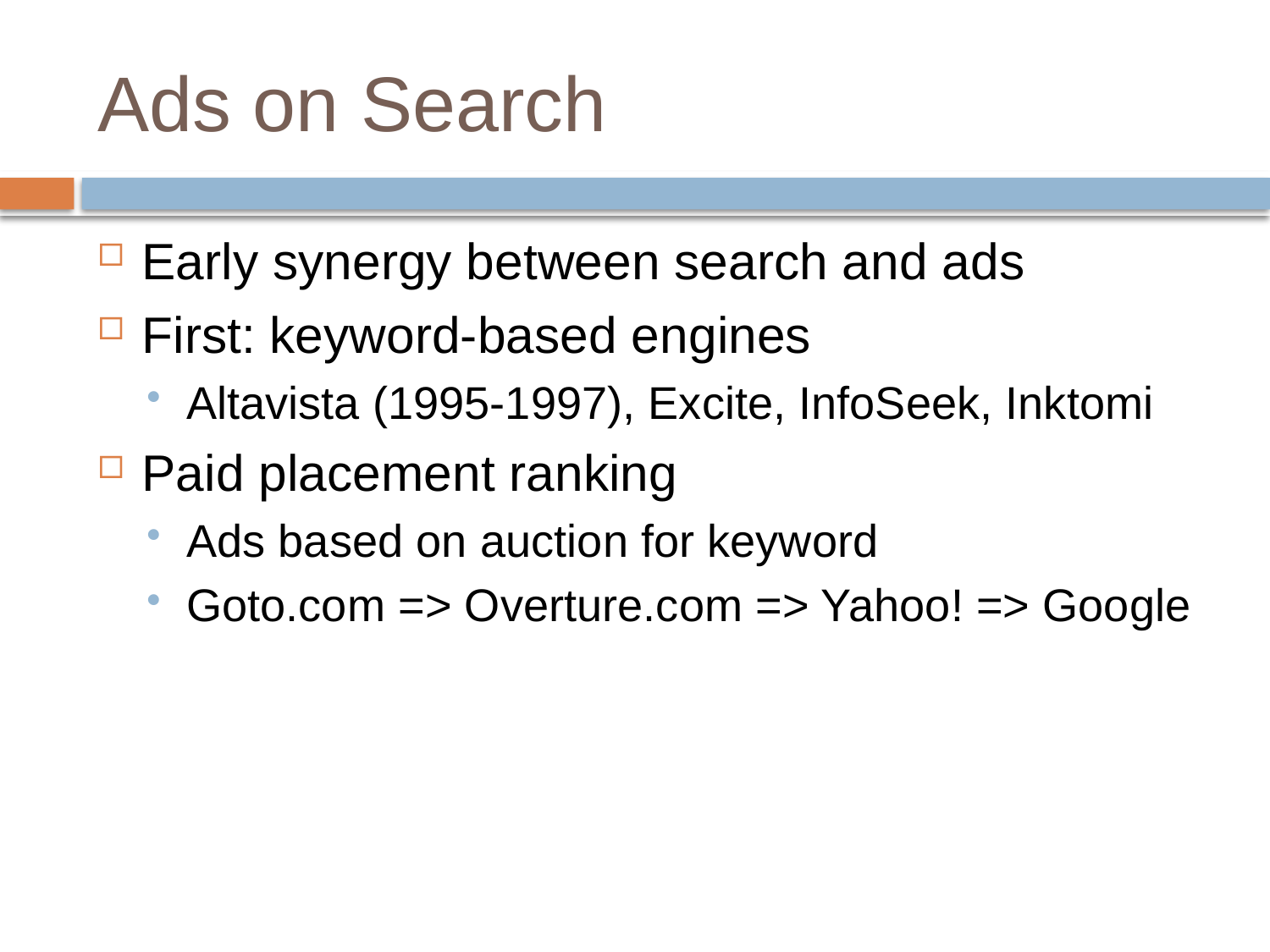

# Ads on Search
Early synergy between search and ads
First: keyword-based engines
Altavista (1995-1997), Excite, InfoSeek, Inktomi
Paid placement ranking
Ads based on auction for keyword
Goto.com => Overture.com => Yahoo! => Google